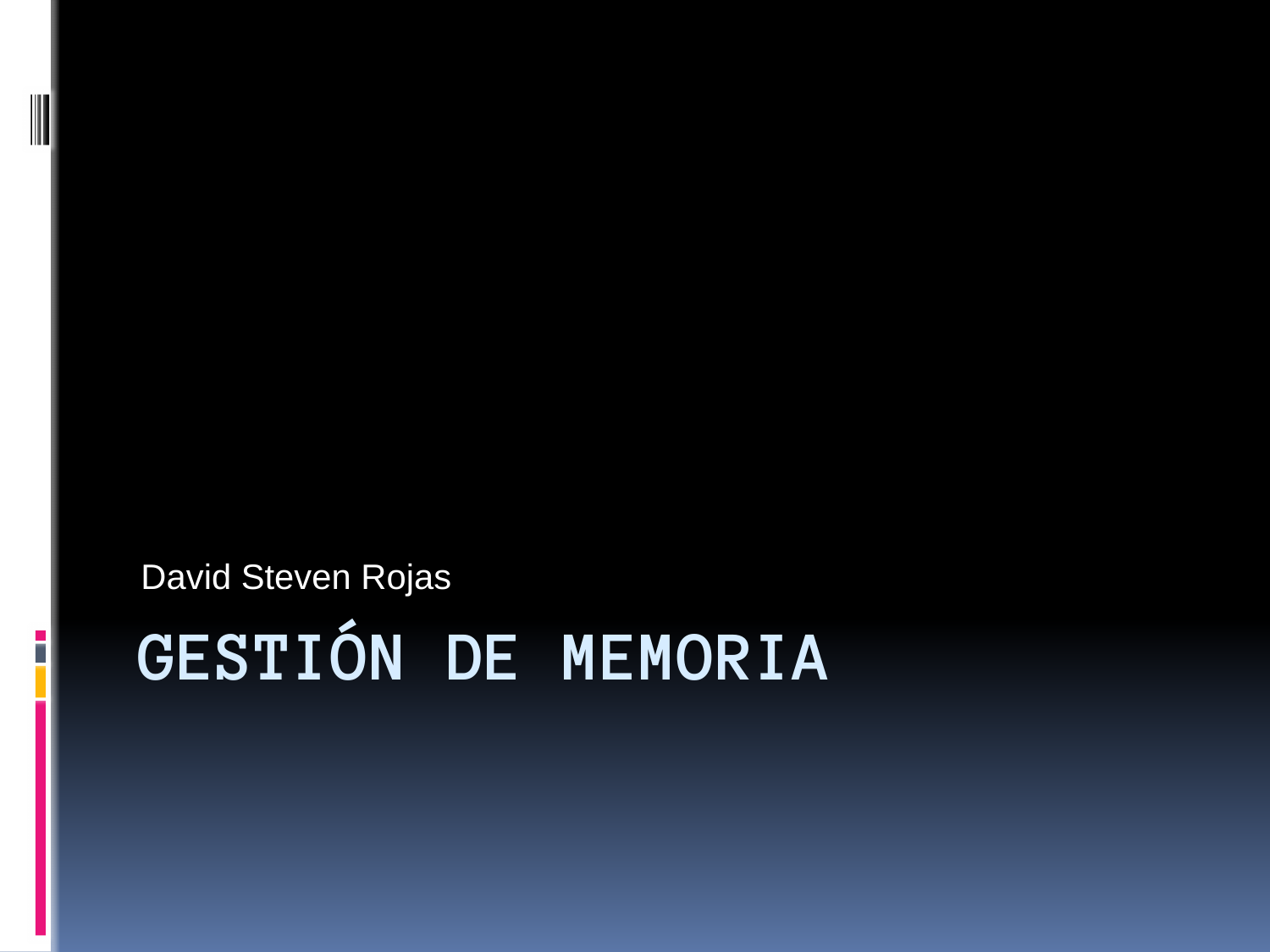

David Steven Rojas
# Gestión de Memoria